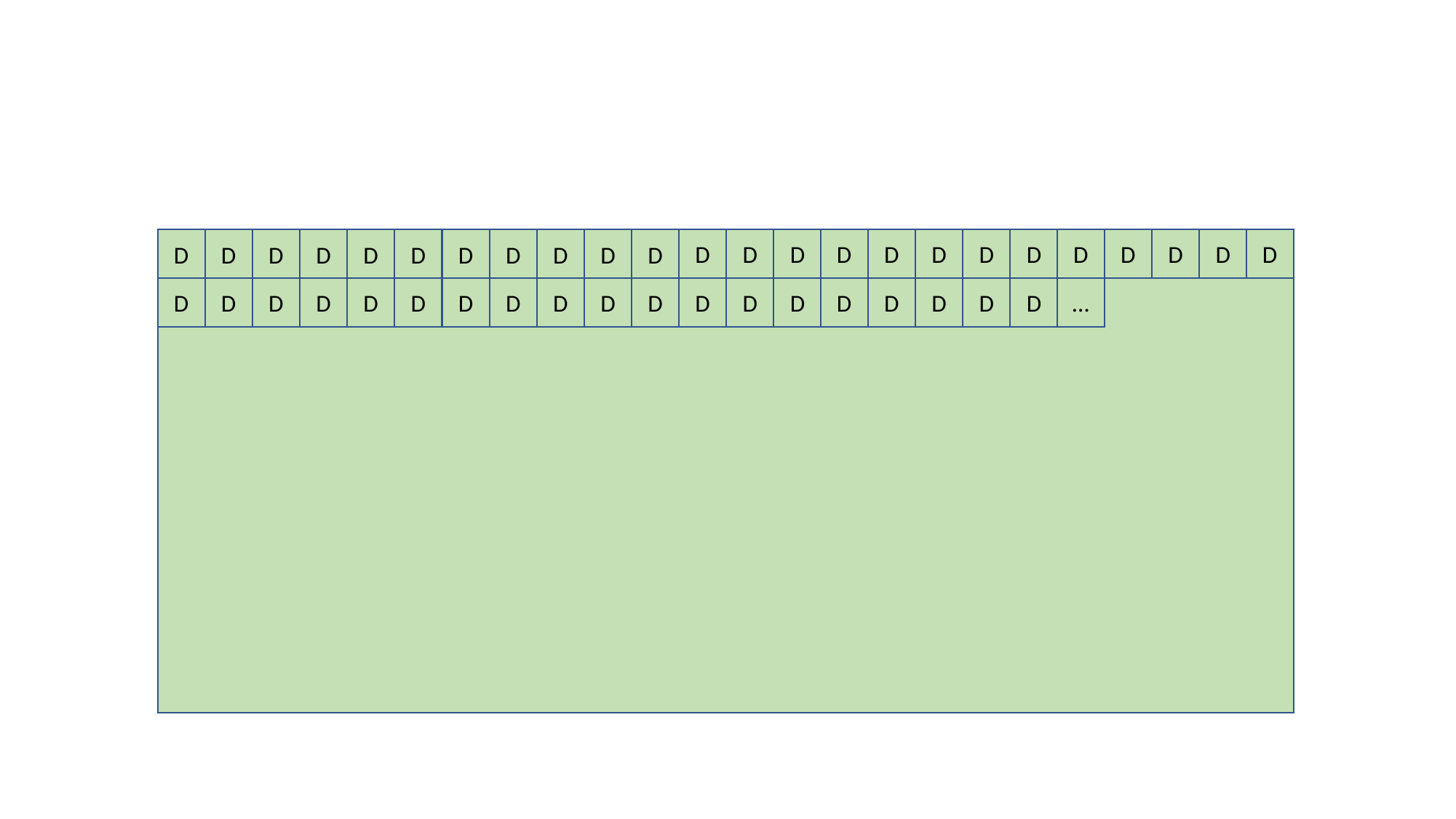

D
D
D
D
D
D
D
D
D
D
D
D
D
D
D
D
D
D
D
D
D
D
D
D
D
D
D
D
D
D
D
D
…
D
D
D
D
D
D
D
D
D
D
D